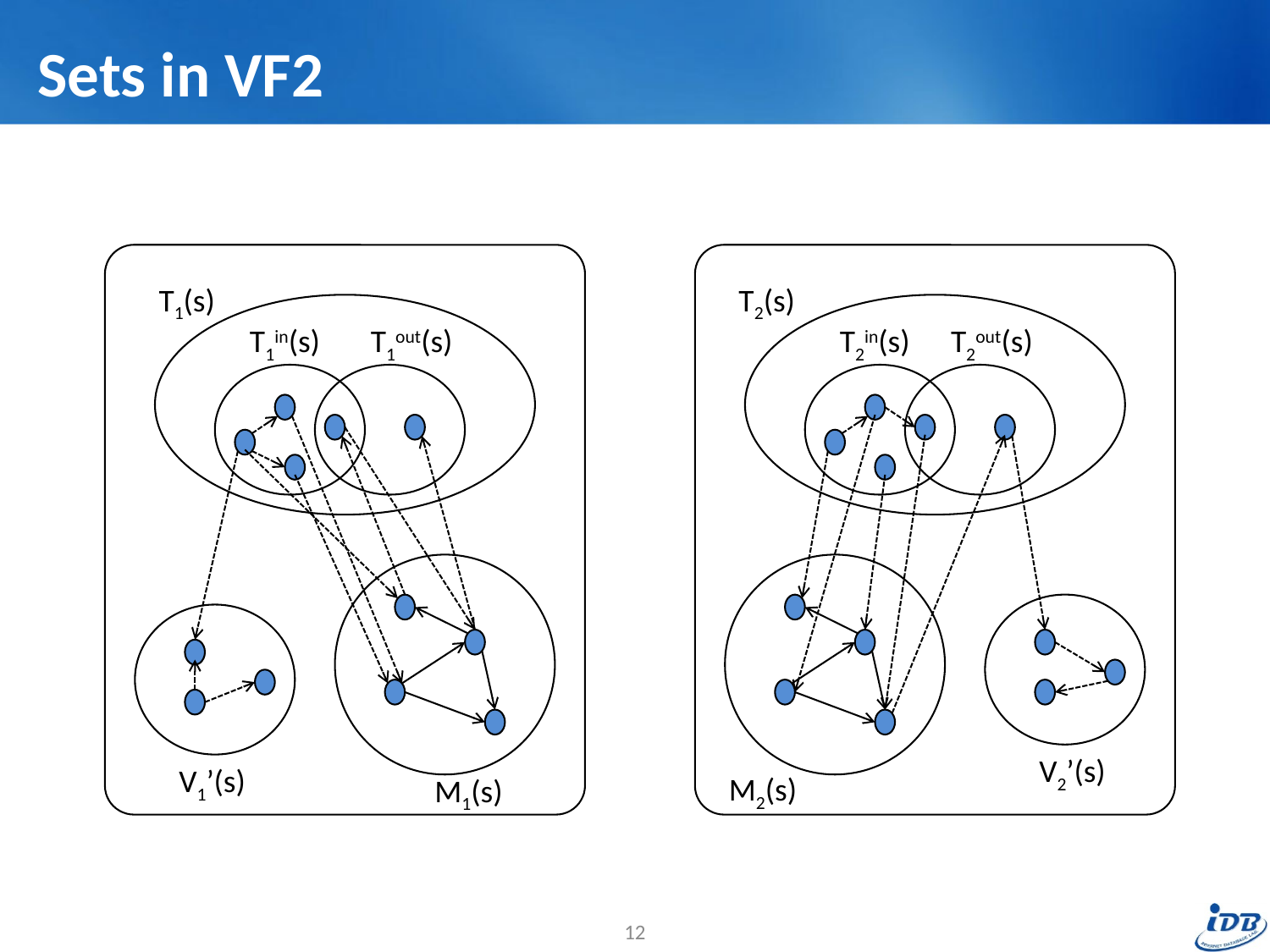

# Sets in VF2

T1(s)
T2(s)

T1in(s)
T1out(s)
T2in(s)
T2out(s)

V2’(s)
V1’(s)
M2(s)
M1(s)
12